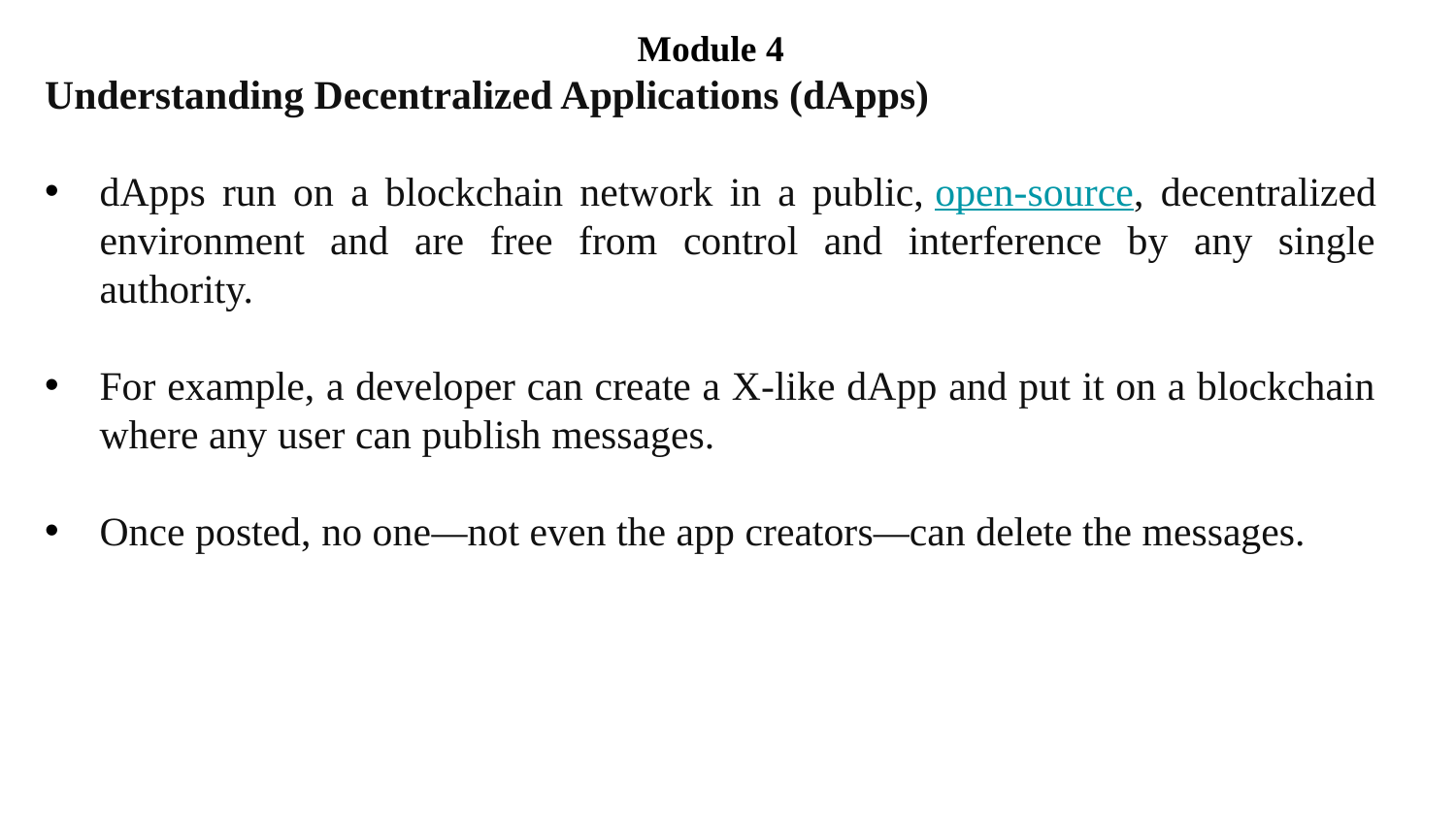

Module 4
Understanding Decentralized Applications (dApps)

dApps run on a blockchain network in a public, open-source, decentralized environment and are free from control and interference by any single authority.

For example, a developer can create a X-like dApp and put it on a blockchain where any user can publish messages.

Once posted, no one—not even the app creators—can delete the messages.